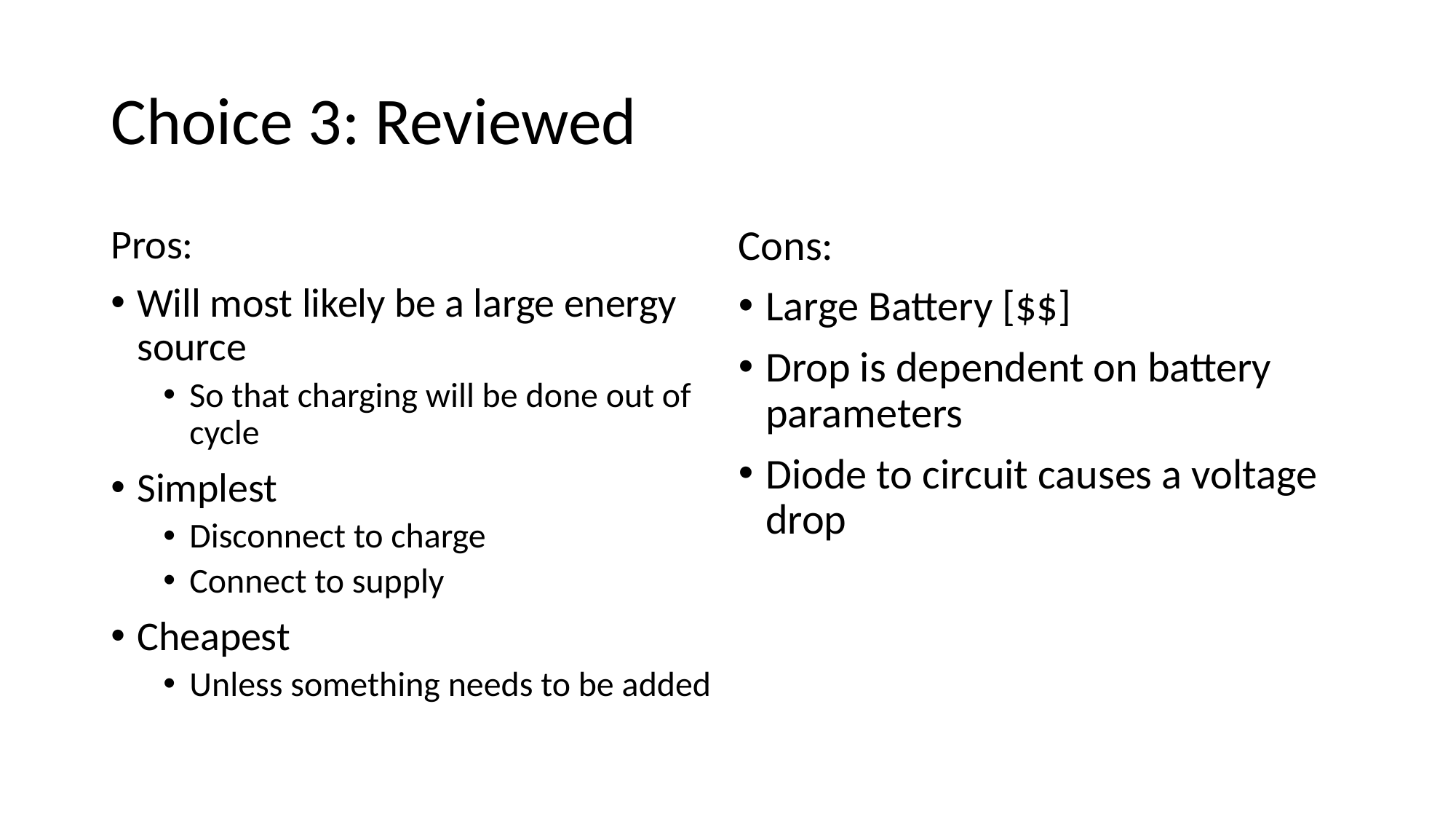

# Choice 3: Reviewed
Pros:
Will most likely be a large energy source
So that charging will be done out of cycle
Simplest
Disconnect to charge
Connect to supply
Cheapest
Unless something needs to be added

Cons:
Large Battery [$$]
Drop is dependent on battery parameters
Diode to circuit causes a voltage drop